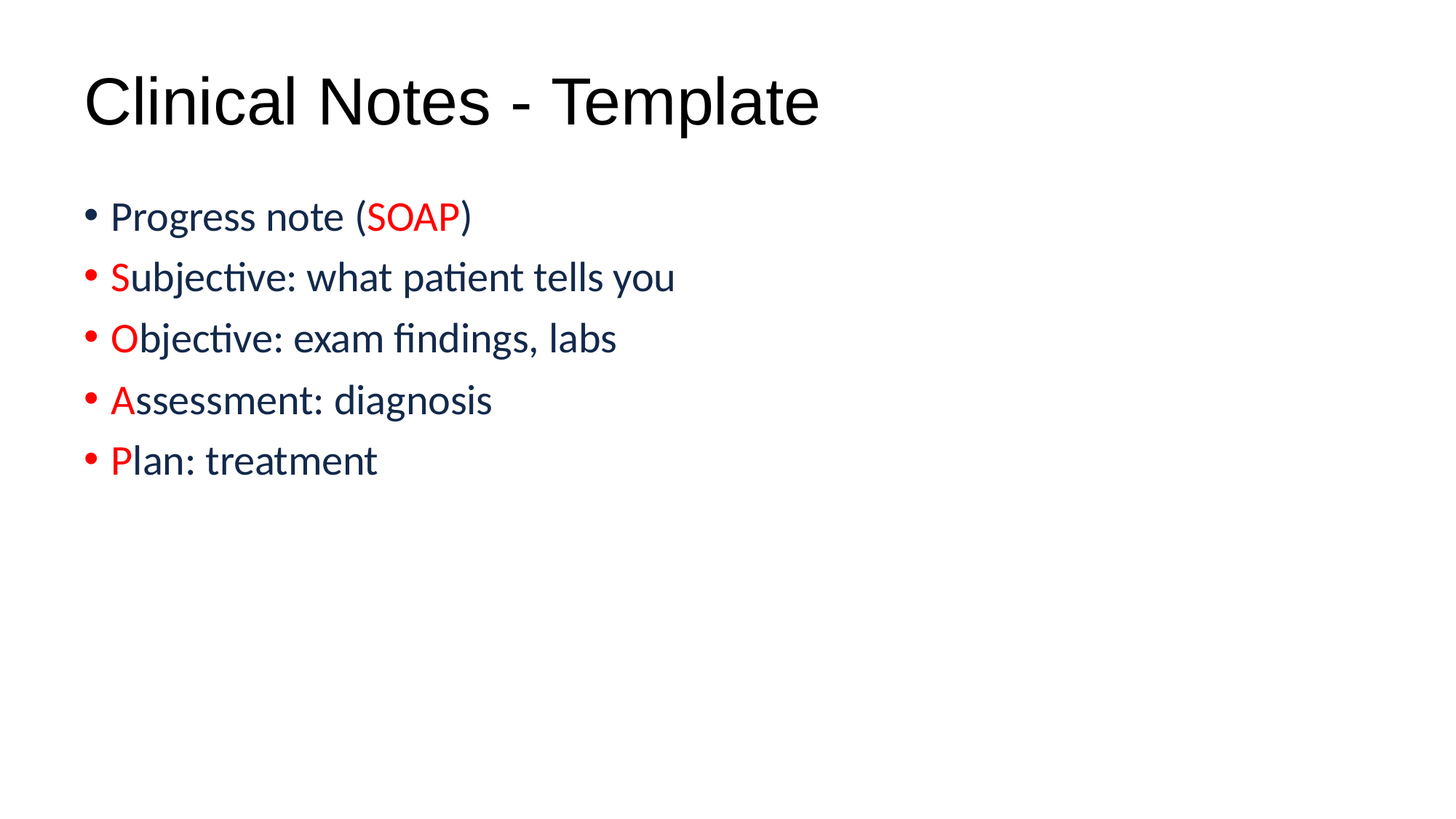

# Clinical Notes - Template
Progress note (SOAP)
Subjective: what patient tells you
Objective: exam findings, labs
Assessment: diagnosis
Plan: treatment